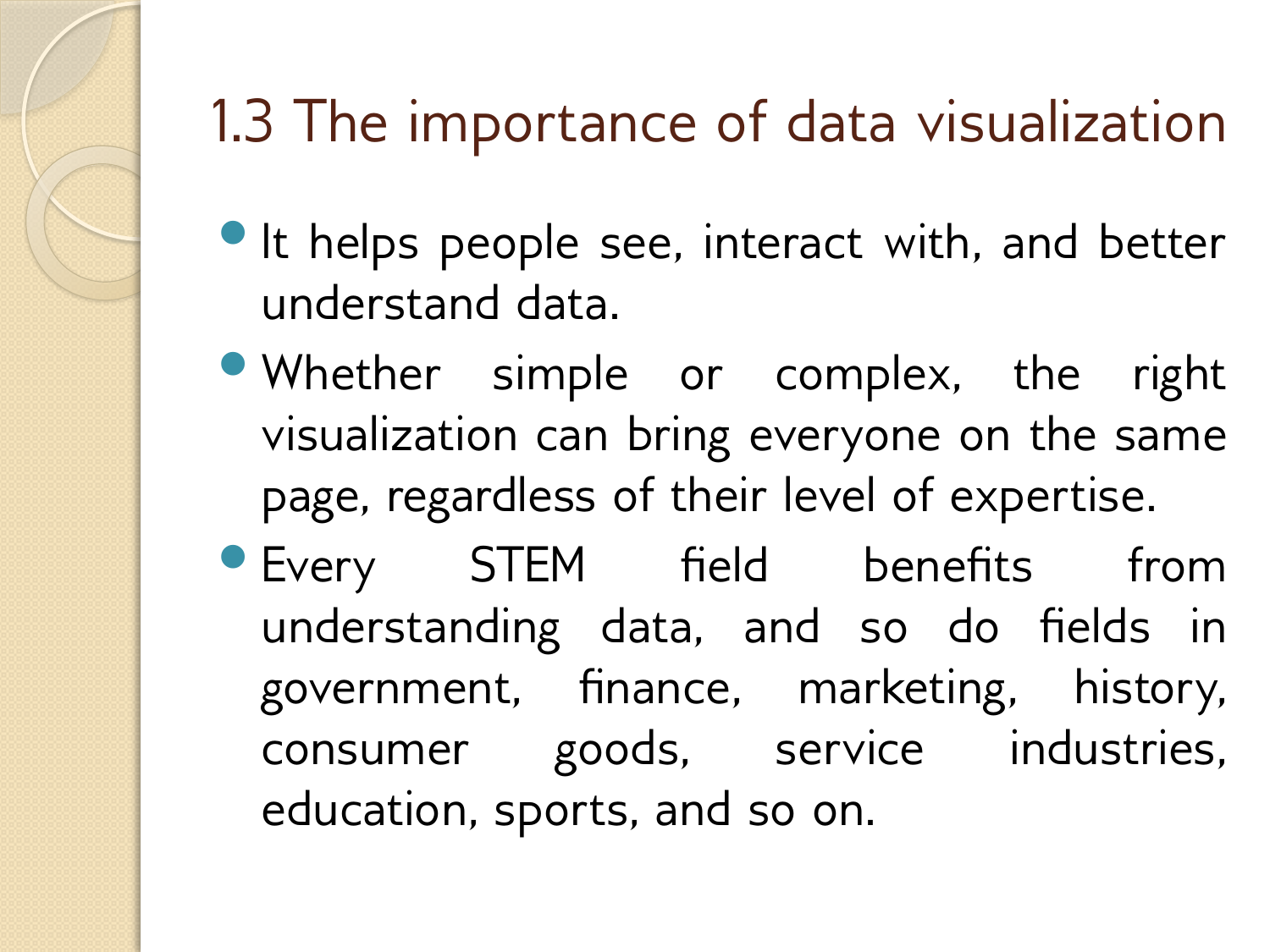

# 1.3 The importance of data visualization
It helps people see, interact with, and better understand data.
Whether simple or complex, the right visualization can bring everyone on the same page, regardless of their level of expertise.
Every STEM field benefits from understanding data, and so do fields in government, finance, marketing, history, consumer goods, service industries, education, sports, and so on.